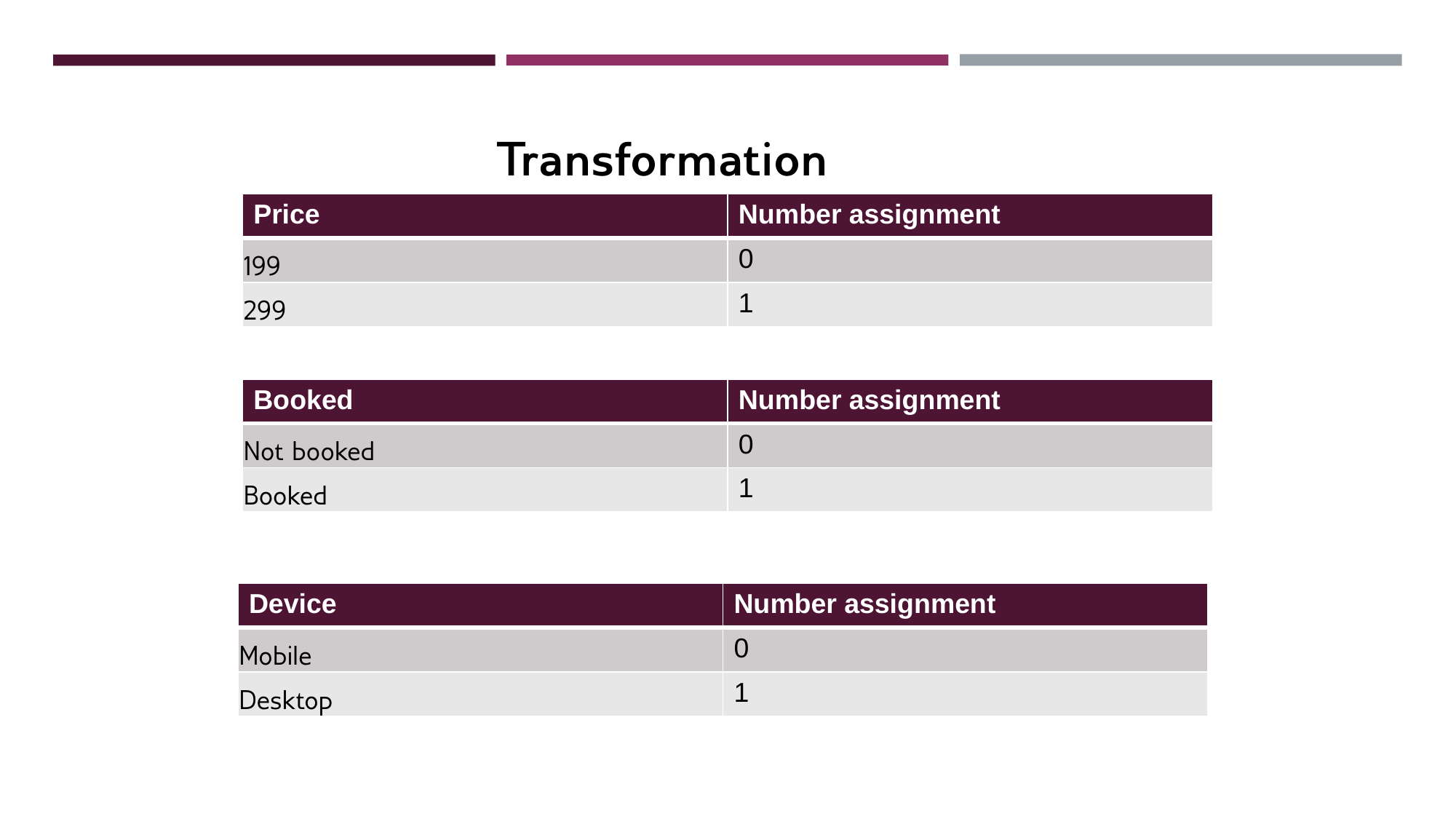

Transformation
| Price | Number assignment |
| --- | --- |
| 199 | 0 |
| 299 | 1 |
| Booked | Number assignment |
| --- | --- |
| Not booked | 0 |
| Booked | 1 |
| Device | Number assignment |
| --- | --- |
| Mobile | 0 |
| Desktop | 1 |